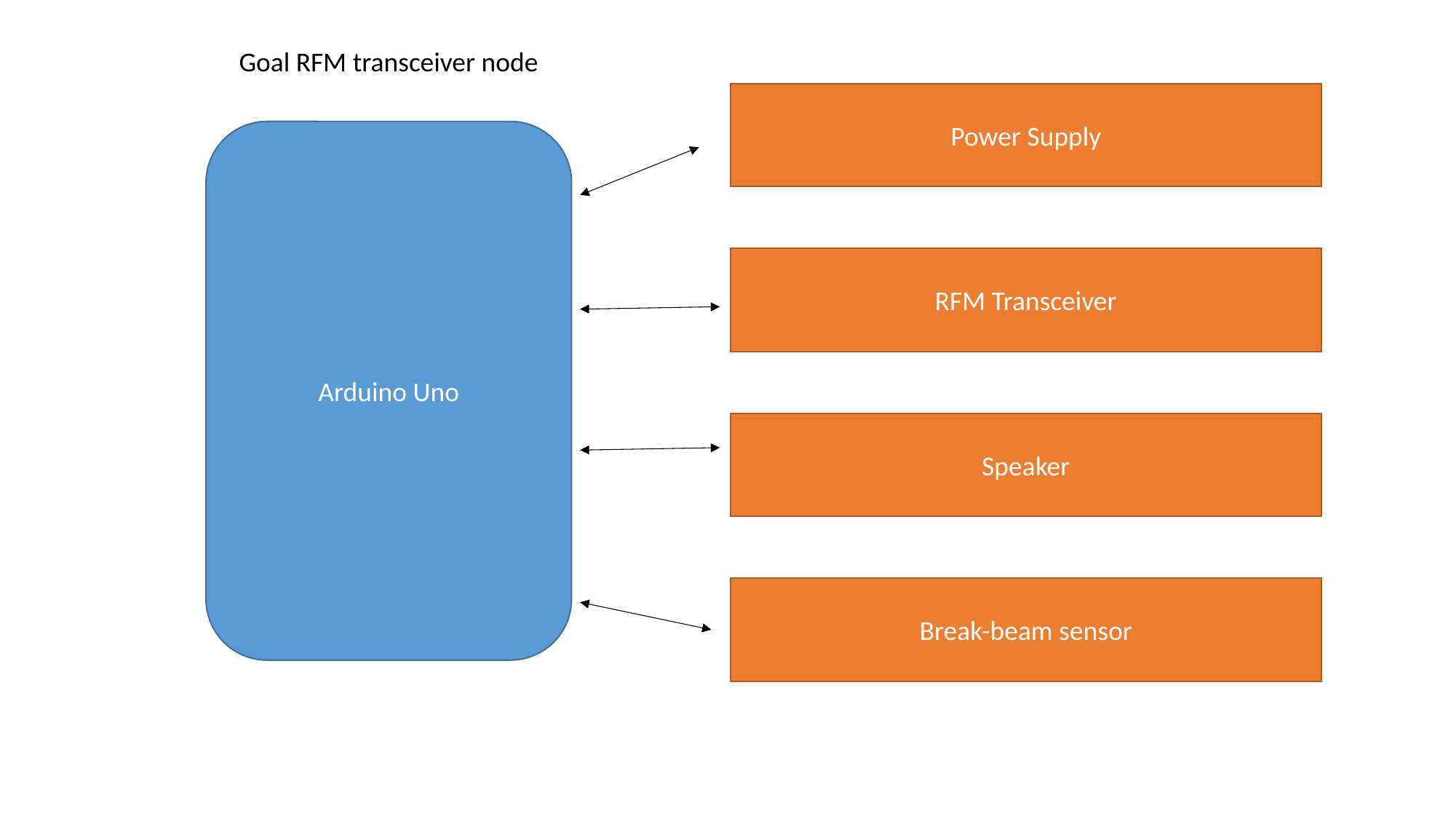

Goal RFM transceiver node
Power Supply
Arduino Uno
RFM Transceiver
Speaker
Break-beam sensor